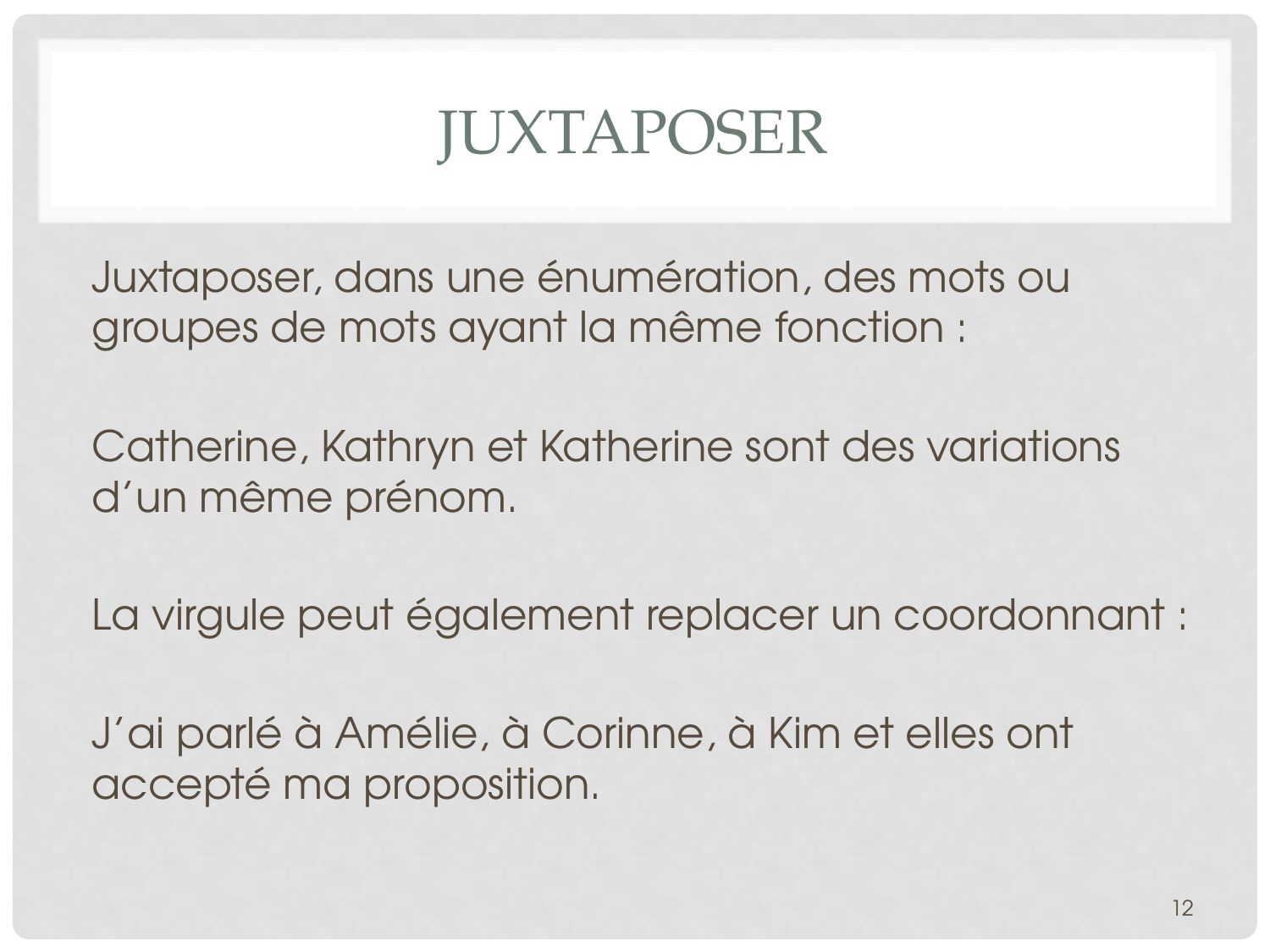

# Juxtaposer
Juxtaposer, dans une énumération, des mots ou groupes de mots ayant la même fonction :

Catherine, Kathryn et Katherine sont des variations d’un même prénom.

La virgule peut également replacer un coordonnant :

J’ai parlé à Amélie, à Corinne, à Kim et elles ont accepté ma proposition.
12